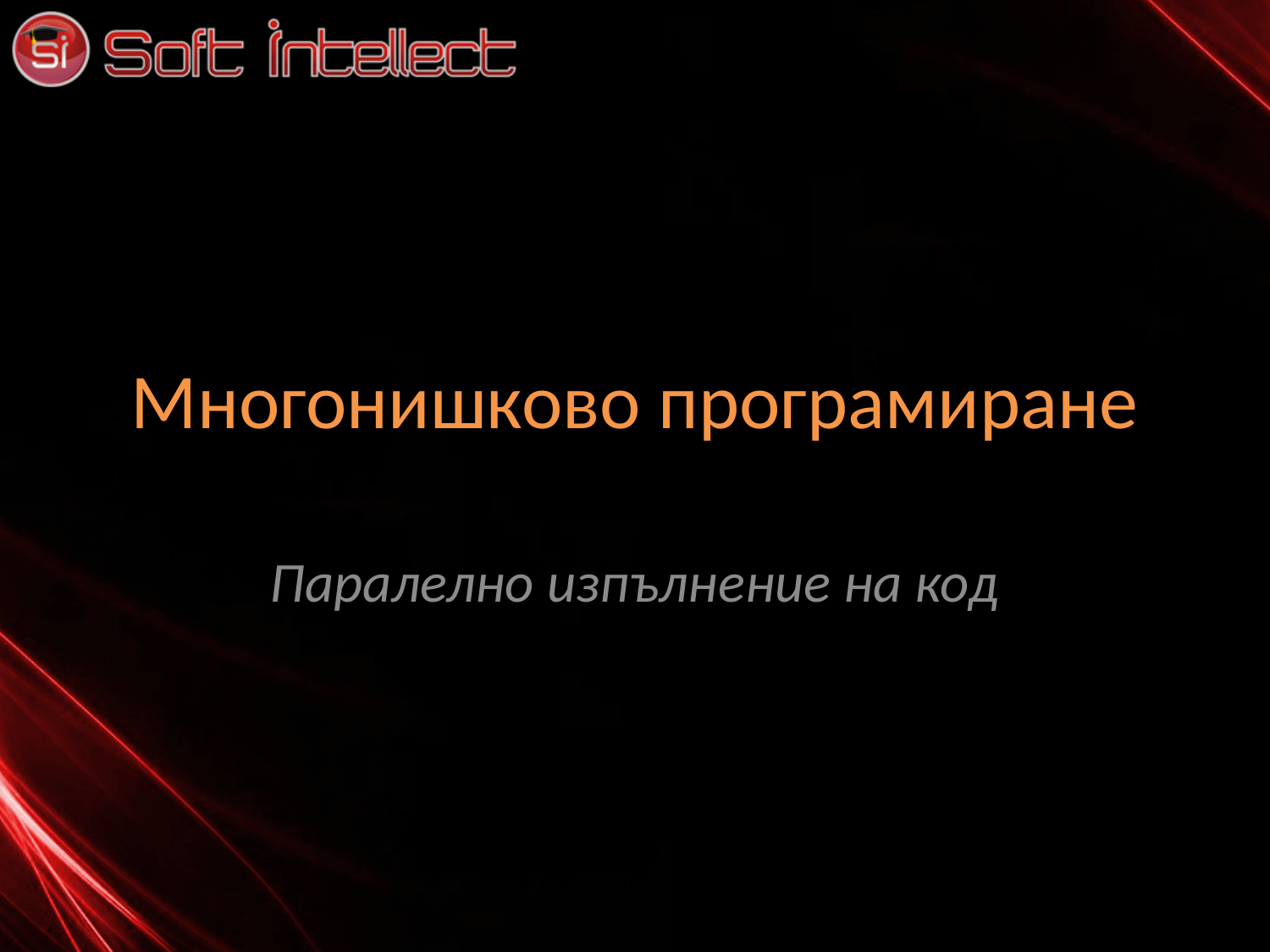

# Многонишково програмиране
Паралелно изпълнение на код